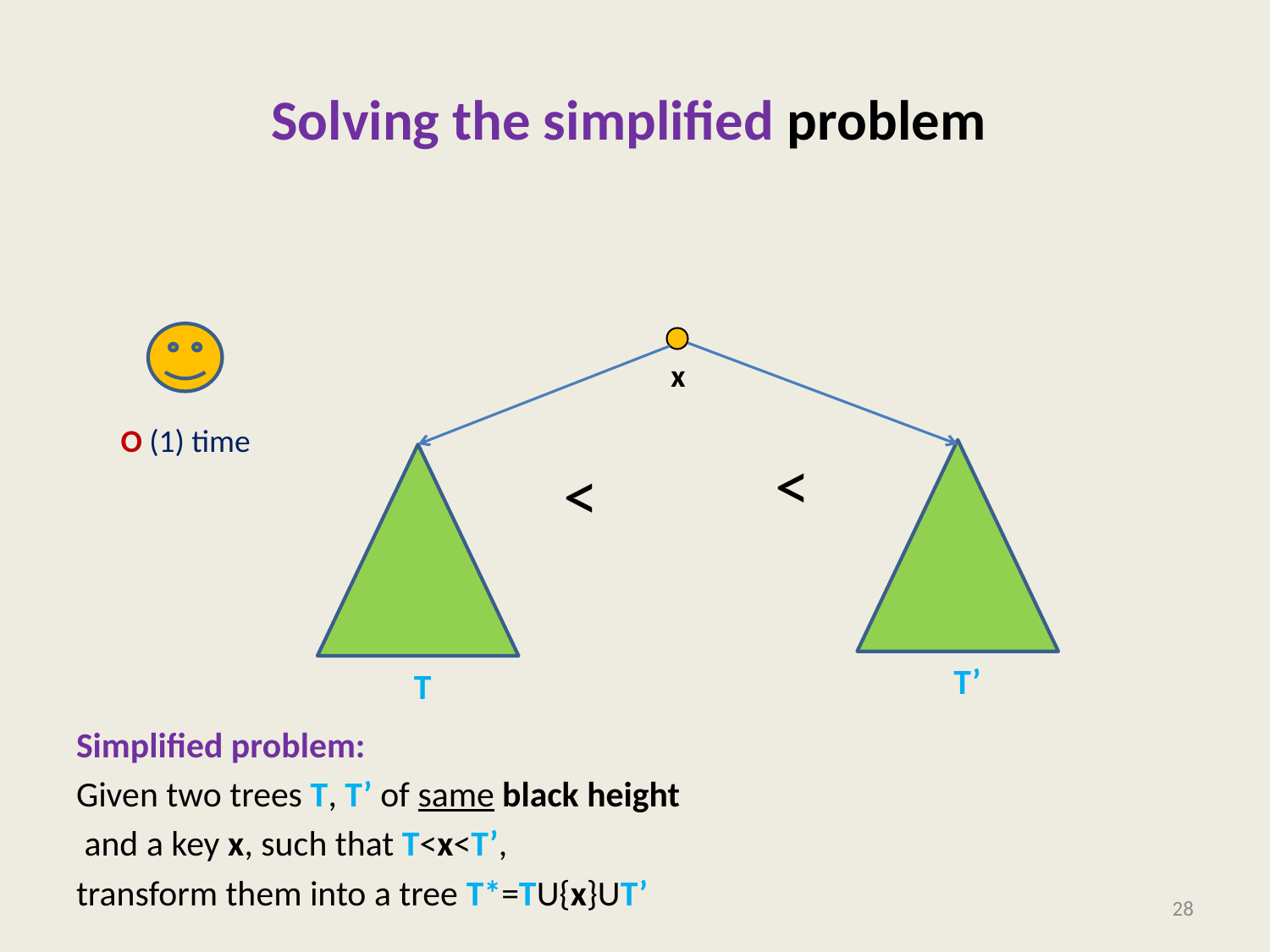

# Solving the simplified problem

Simplified problem:
Given two trees T, T’ of same black height
 and a key x, such that T<x<T’,
transform them into a tree T*=TU{x}UT’

O (1) time

x
<
<

T’

T
28